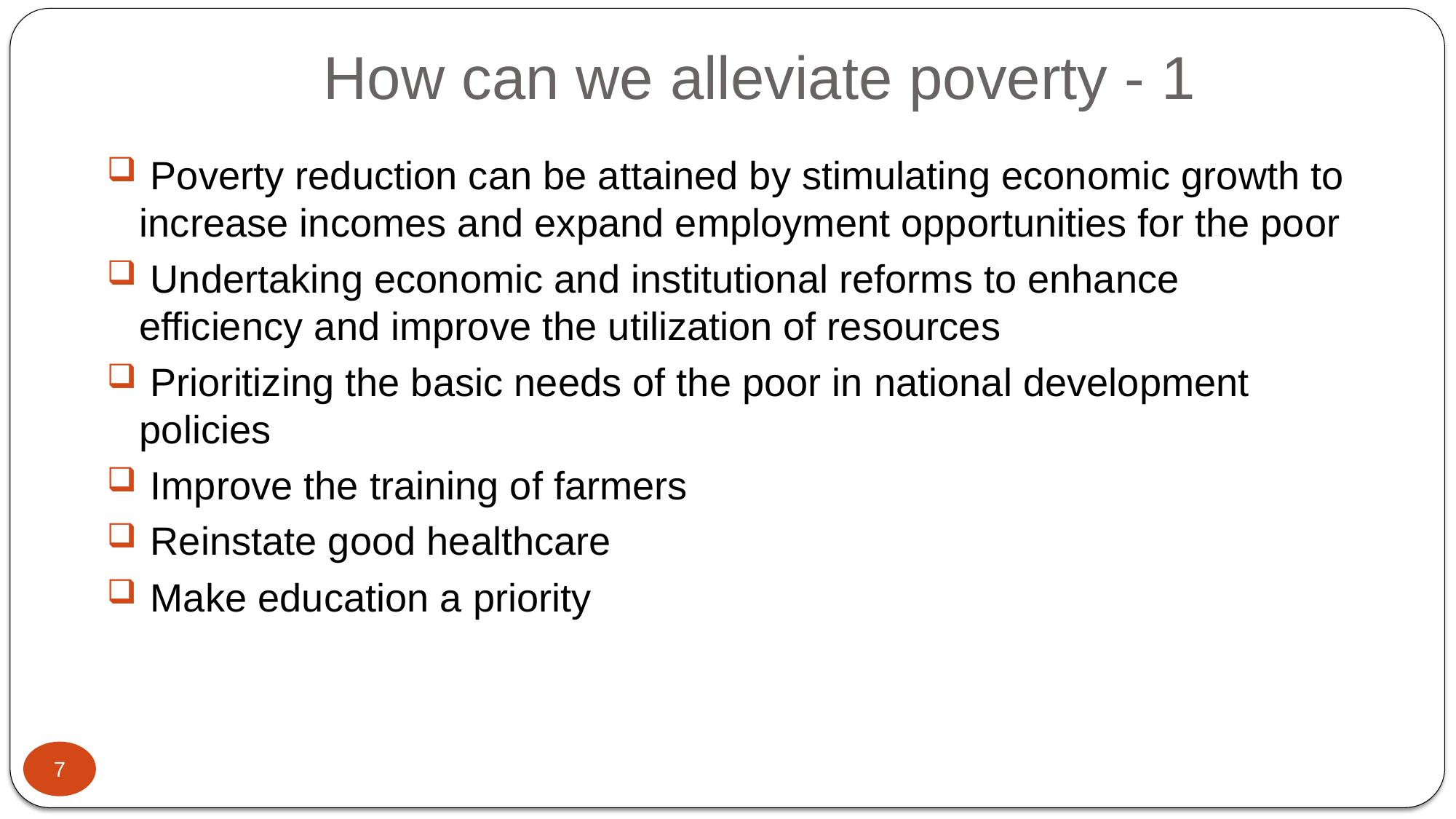

# How can we alleviate poverty - 1

 Poverty reduction can be attained by stimulating economic growth to increase incomes and expand employment opportunities for the poor
 Undertaking economic and institutional reforms to enhance efficiency and improve the utilization of resources
 Prioritizing the basic needs of the poor in national development policies
 Improve the training of farmers
 Reinstate good healthcare
 Make education a priority

7